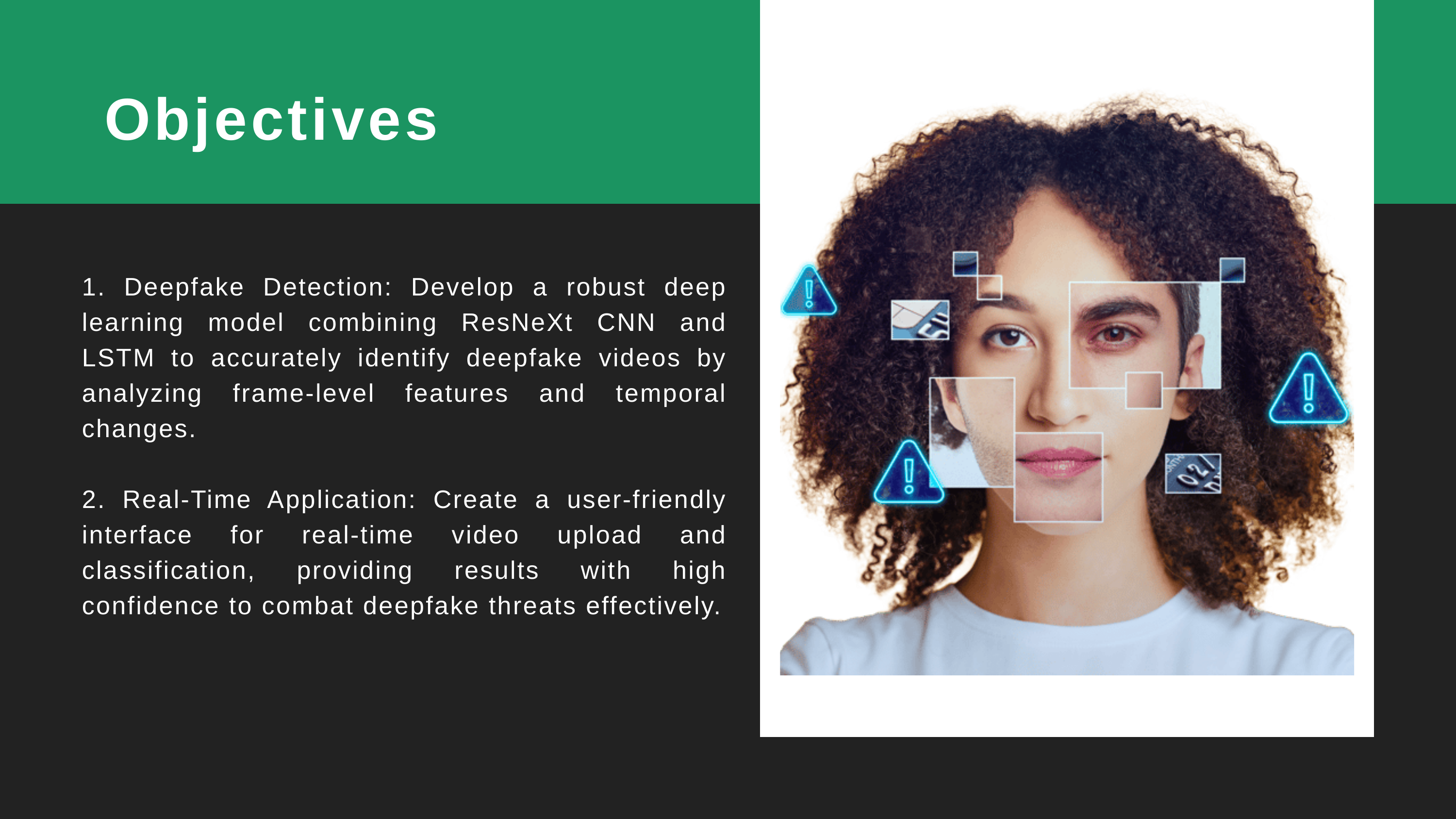

Objectives
1. Deepfake Detection: Develop a robust deep learning model combining ResNeXt CNN and LSTM to accurately identify deepfake videos by analyzing frame-level features and temporal changes.

2. Real-Time Application: Create a user-friendly interface for real-time video upload and classification, providing results with high confidence to combat deepfake threats effectively.